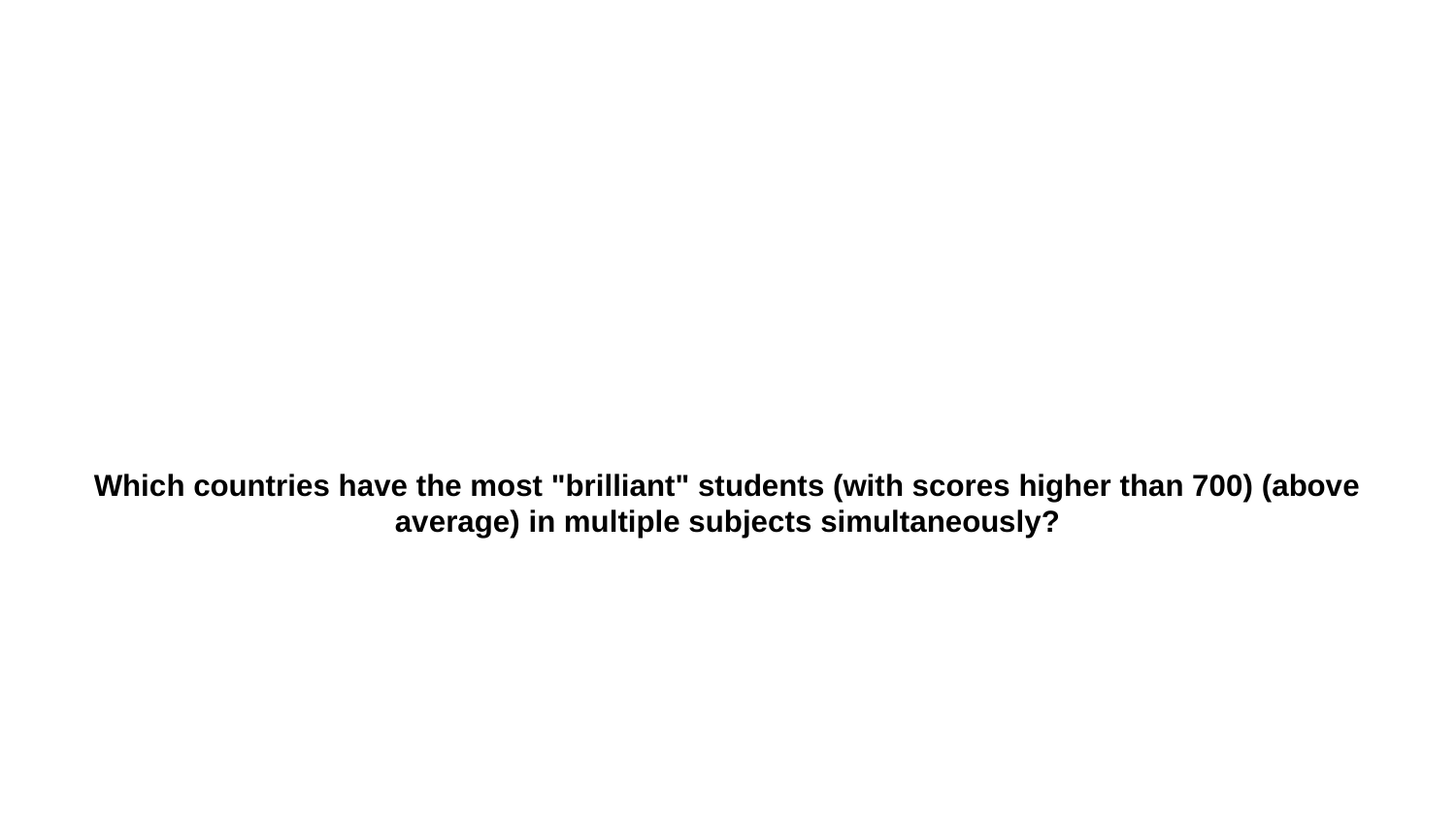

Which countries have the most "brilliant" students (with scores higher than 700) (above average) in multiple subjects simultaneously?